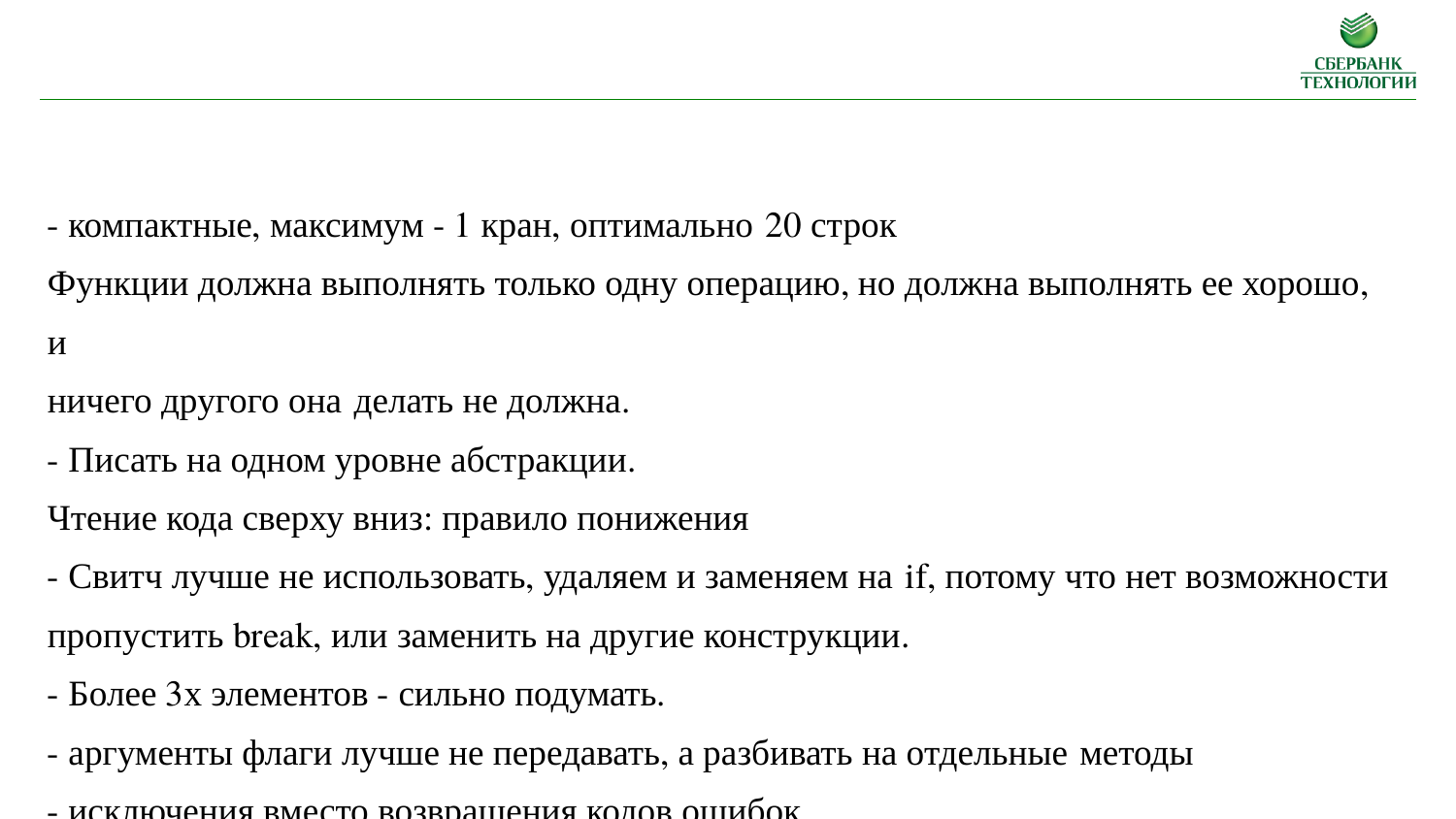

- компактные, максимум - 1 кран, оптимально 20 строк
Функции должна выполнять только одну операцию, но должна выполнять ее хорошо, и
ничего другого она делать не должна.
- Писать на одном уровне абстракции.
Чтение кода сверху вниз: правило понижения
- Свитч лучше не использовать, удаляем и заменяем на if, потому что нет возможности пропустить break, или заменить на другие конструкции.
- Более 3х элементов - сильно подумать.
- аргументы флаги лучше не передавать, а разбивать на отдельные методы
- исключения вместо возвращения кодов ошибок
- Don’t Repeat yourself